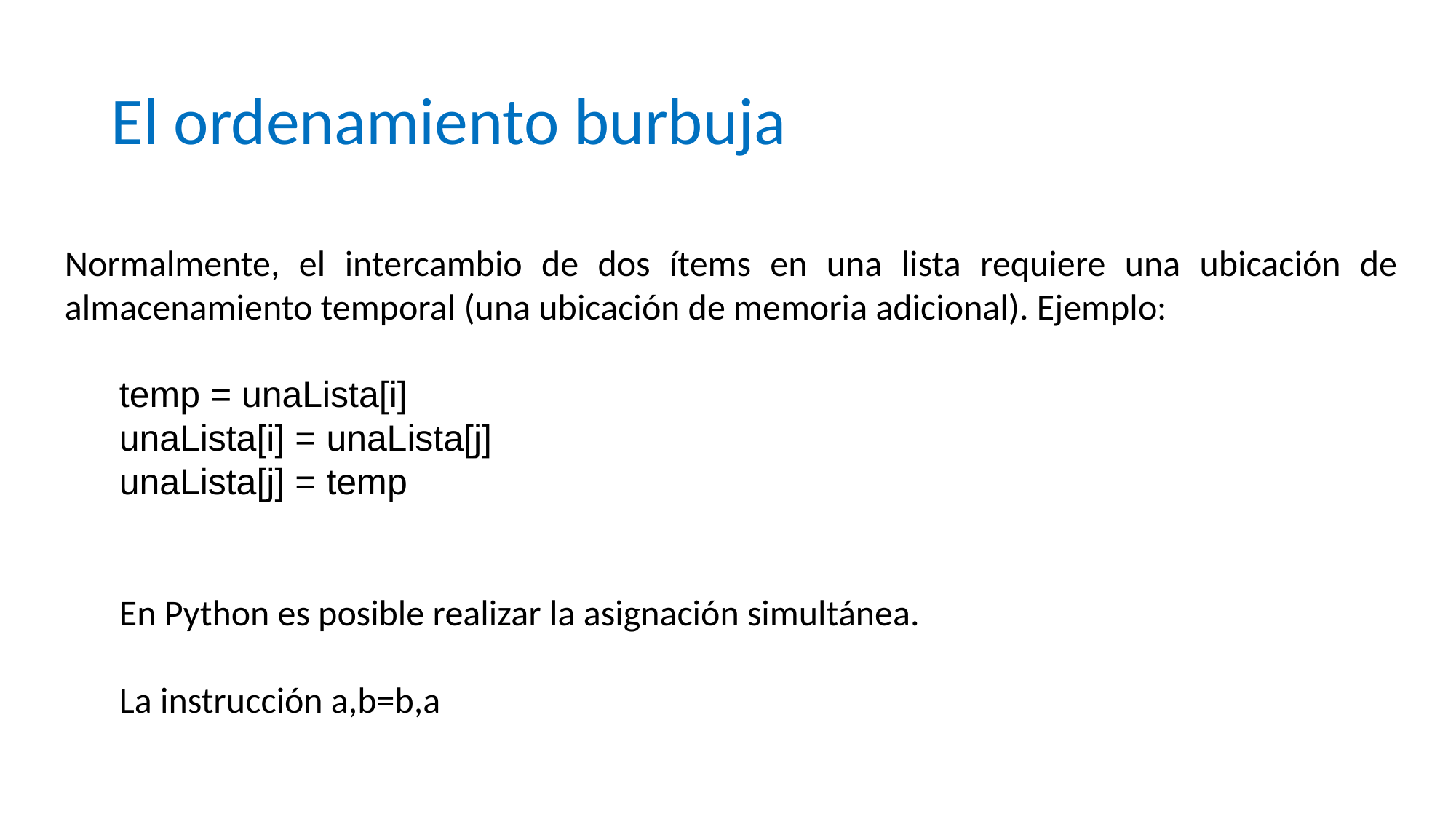

# El ordenamiento burbuja
Normalmente, el intercambio de dos ítems en una lista requiere una ubicación de almacenamiento temporal (una ubicación de memoria adicional). Ejemplo:

temp = unaLista[i]
unaLista[i] = unaLista[j]
unaLista[j] = temp

En Python es posible realizar la asignación simultánea.

La instrucción a,b=b,a